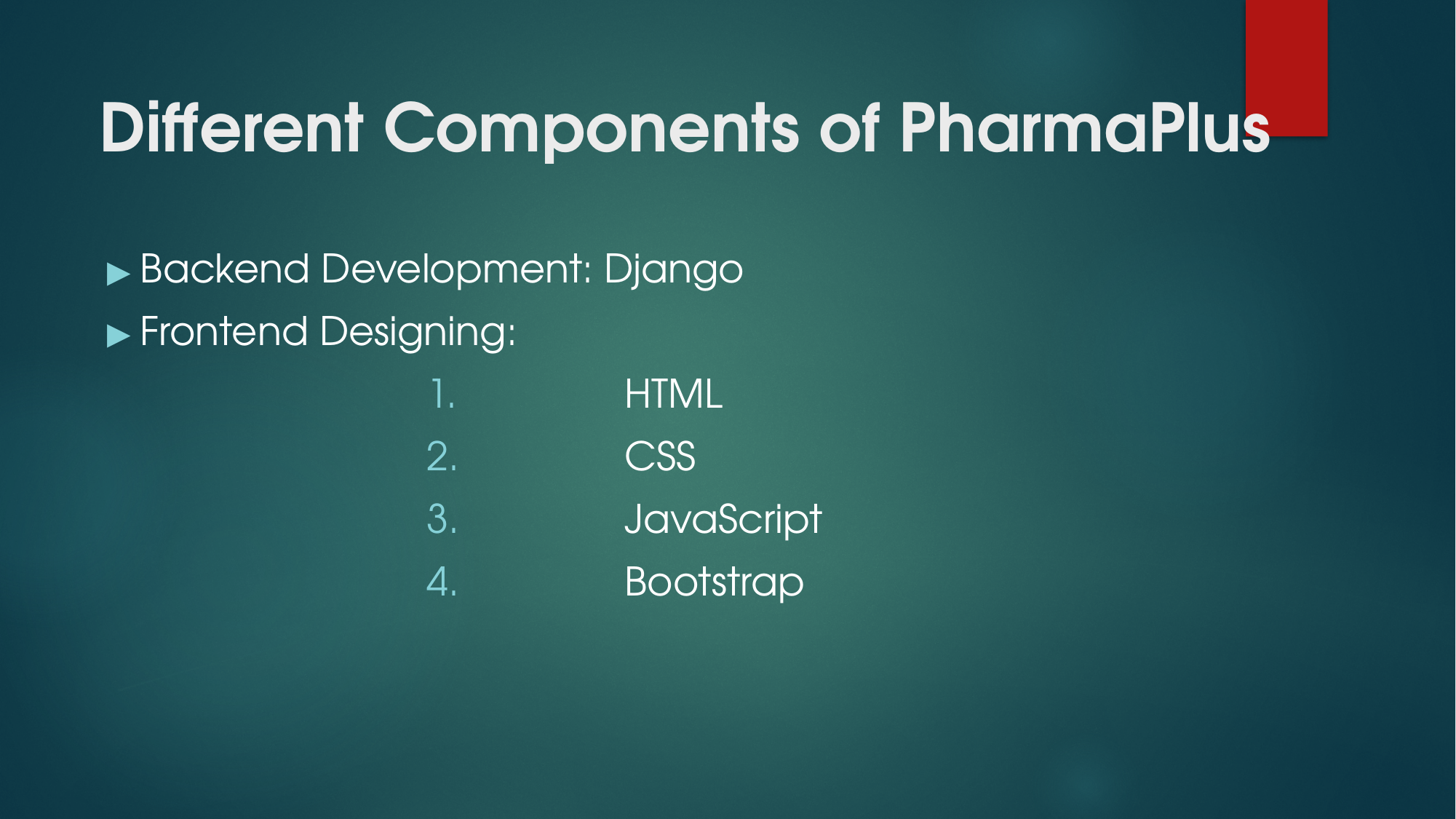

# Different Components of PharmaPlus
Backend Development: Django
Frontend Designing:
 	HTML
	CSS
	JavaScript
	Bootstrap